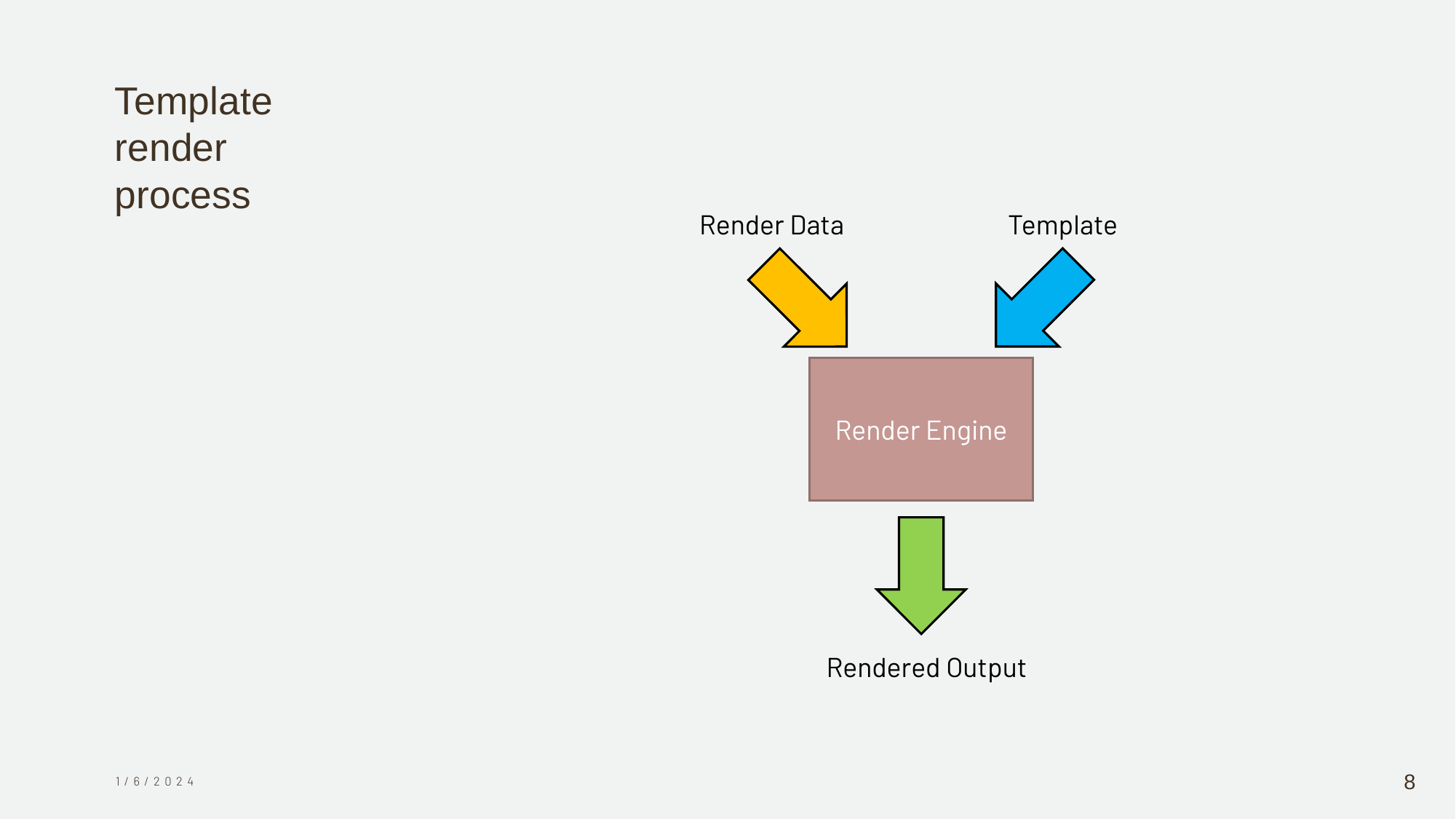

# Template render process
Render Data
Template

Render Engine

Rendered Output
1/6/2024
8